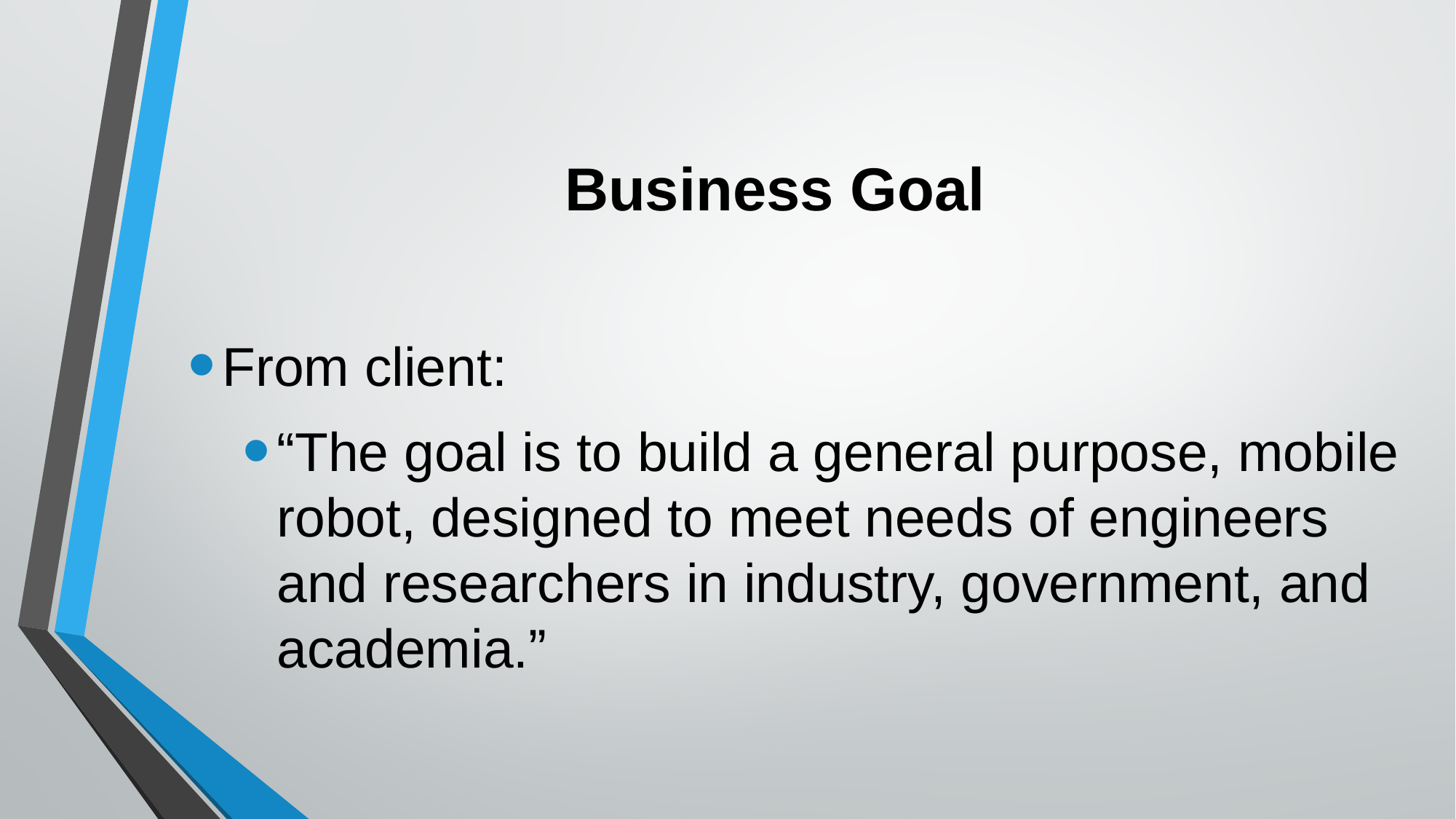

# Business Goal
From client:
“The goal is to build a general purpose, mobile robot, designed to meet needs of engineers and researchers in industry, government, and academia.”